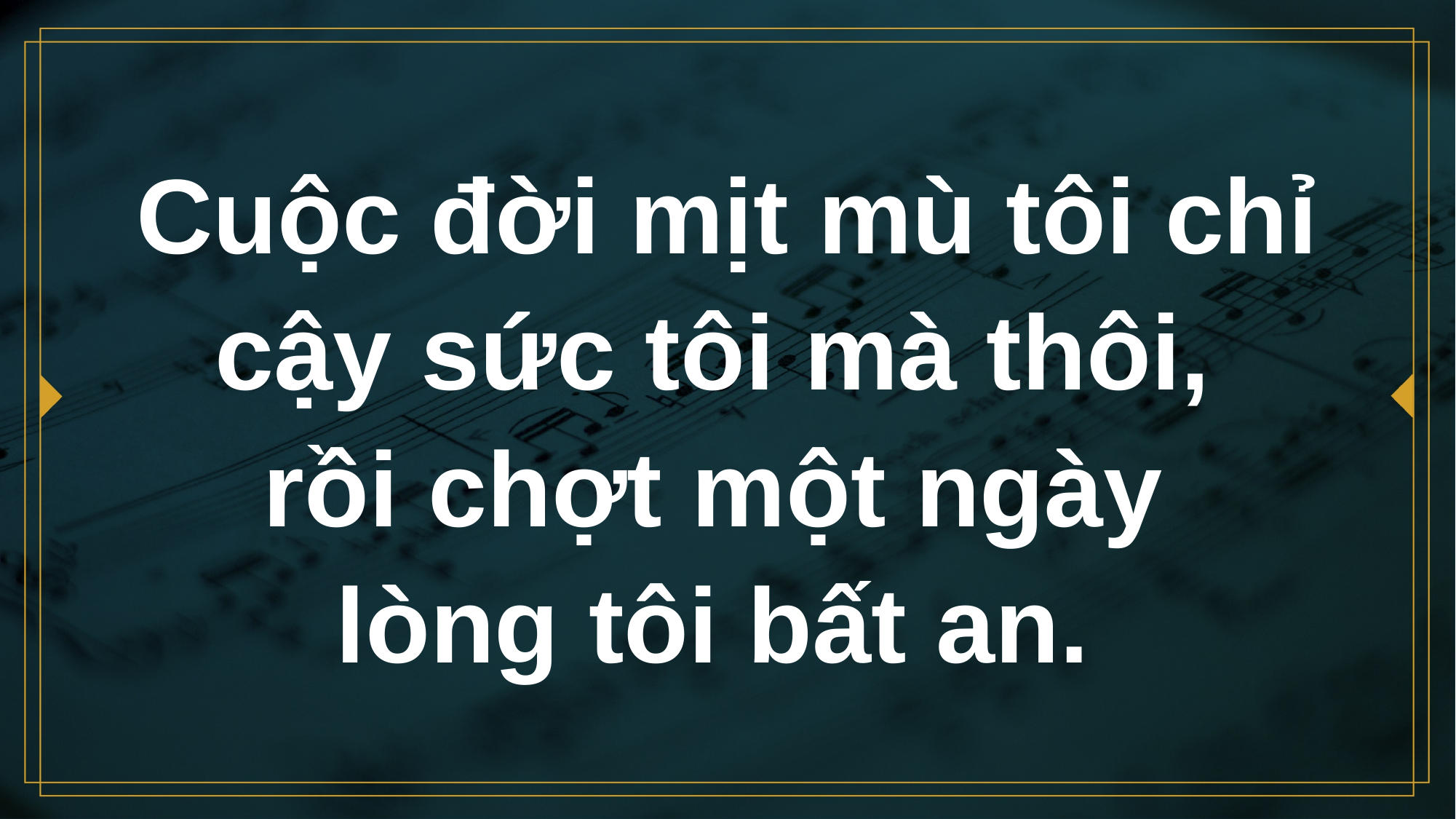

# Cuộc đời mịt mù tôi chỉ cậy sức tôi mà thôi, rồi chợt một ngày lòng tôi bất an.